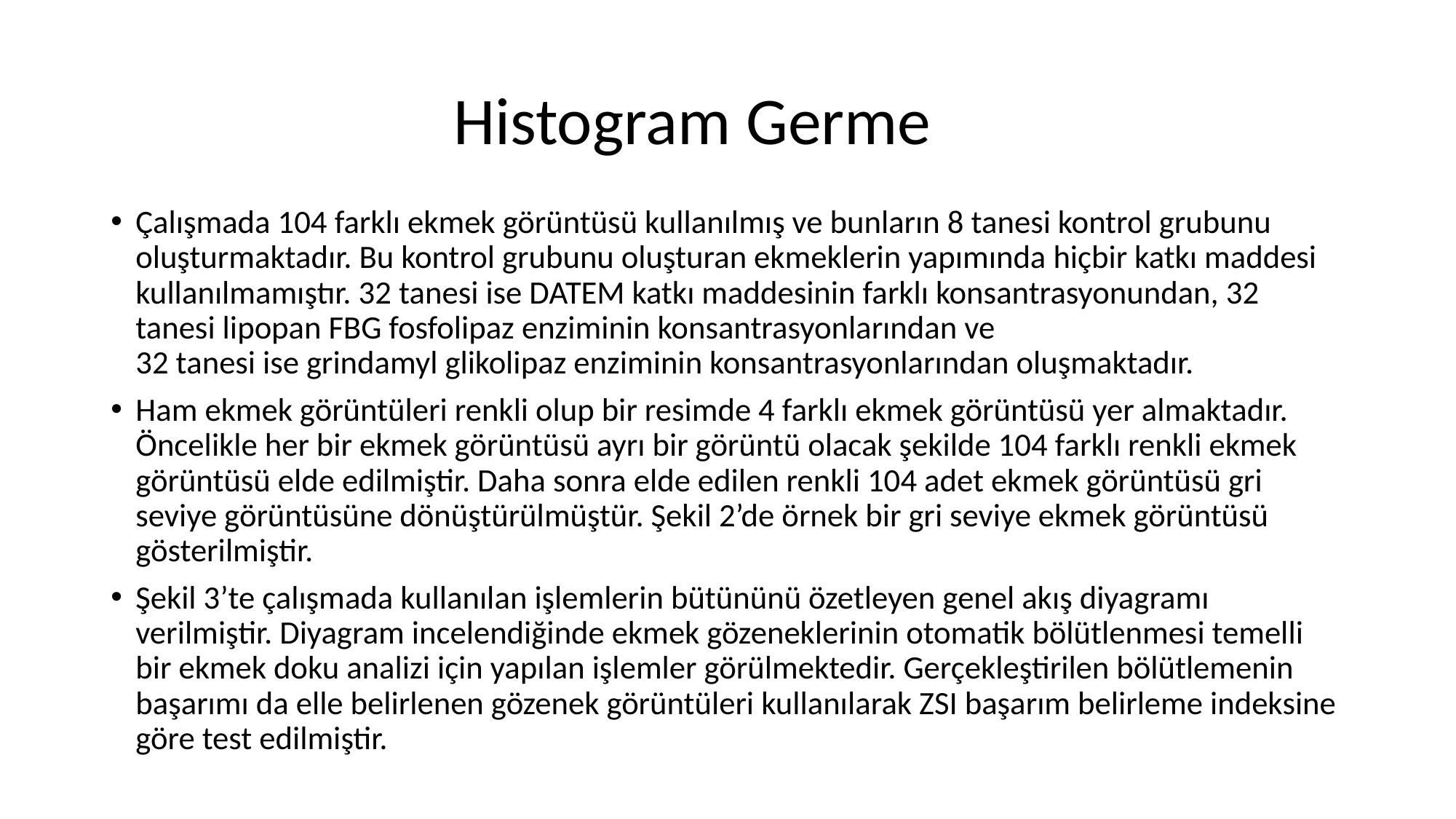

# Histogram Germe
Çalışmada 104 farklı ekmek görüntüsü kullanılmış ve bunların 8 tanesi kontrol grubunu oluşturmaktadır. Bu kontrol grubunu oluşturan ekmeklerin yapımında hiçbir katkı maddesi kullanılmamıştır. 32 tanesi ise DATEM katkı maddesinin farklı konsantrasyonundan, 32 tanesi lipopan FBG fosfolipaz enziminin konsantrasyonlarından ve
32 tanesi ise grindamyl glikolipaz enziminin konsantrasyonlarından oluşmaktadır.
Ham ekmek görüntüleri renkli olup bir resimde 4 farklı ekmek görüntüsü yer almaktadır. Öncelikle her bir ekmek görüntüsü ayrı bir görüntü olacak şekilde 104 farklı renkli ekmek görüntüsü elde edilmiştir. Daha sonra elde edilen renkli 104 adet ekmek görüntüsü gri seviye görüntüsüne dönüştürülmüştür. Şekil 2’de örnek bir gri seviye ekmek görüntüsü gösterilmiştir.
Şekil 3’te çalışmada kullanılan işlemlerin bütününü özetleyen genel akış diyagramı verilmiştir. Diyagram incelendiğinde ekmek gözeneklerinin otomatik bölütlenmesi temelli bir ekmek doku analizi için yapılan işlemler görülmektedir. Gerçekleştirilen bölütlemenin başarımı da elle belirlenen gözenek görüntüleri kullanılarak ZSI başarım belirleme indeksine göre test edilmiştir.